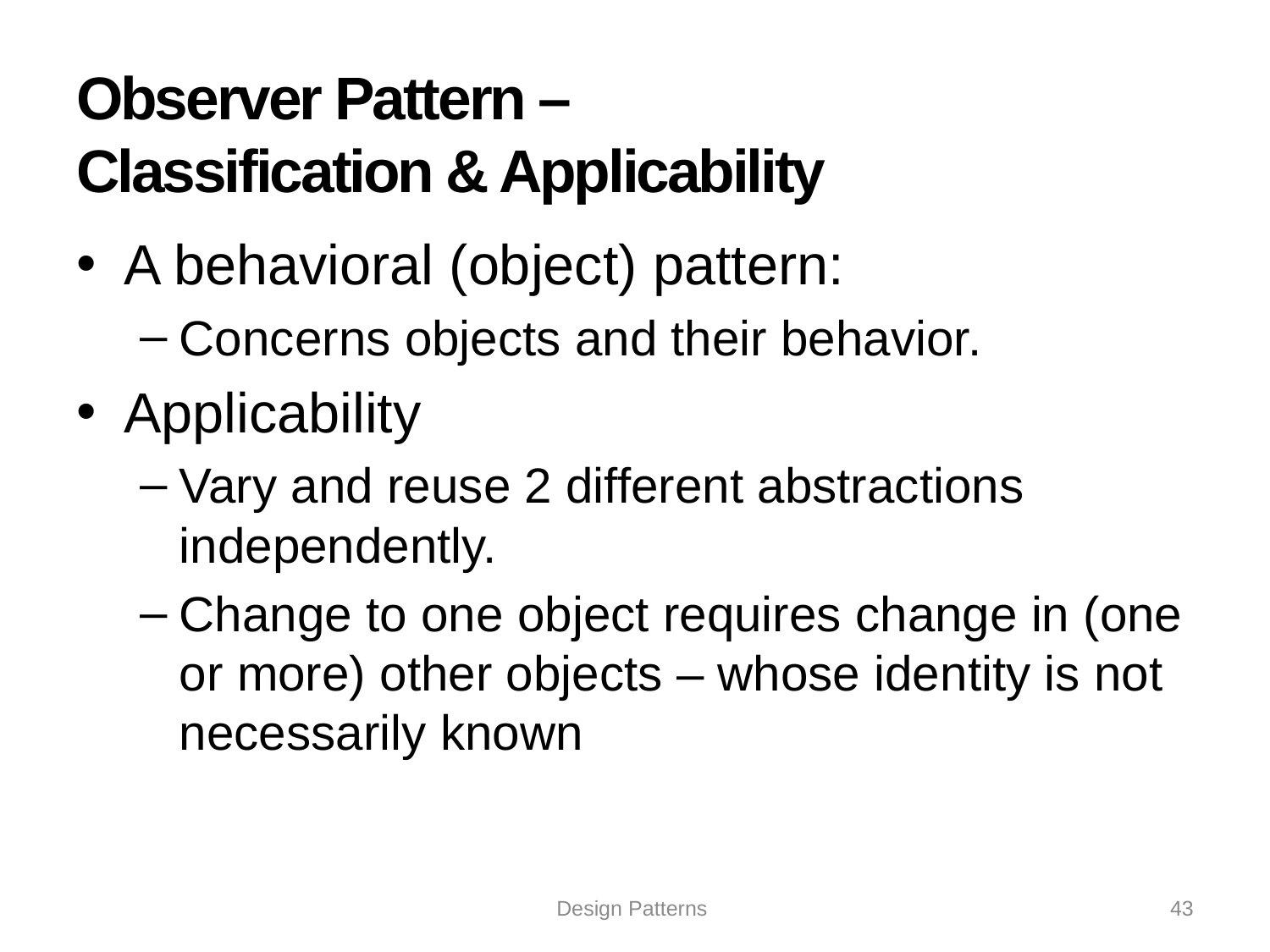

# Observer Pattern – Classification & Applicability
A behavioral (object) pattern:
Concerns objects and their behavior.
Applicability
Vary and reuse 2 different abstractions independently.
Change to one object requires change in (one or more) other objects – whose identity is not necessarily known
Design Patterns
43